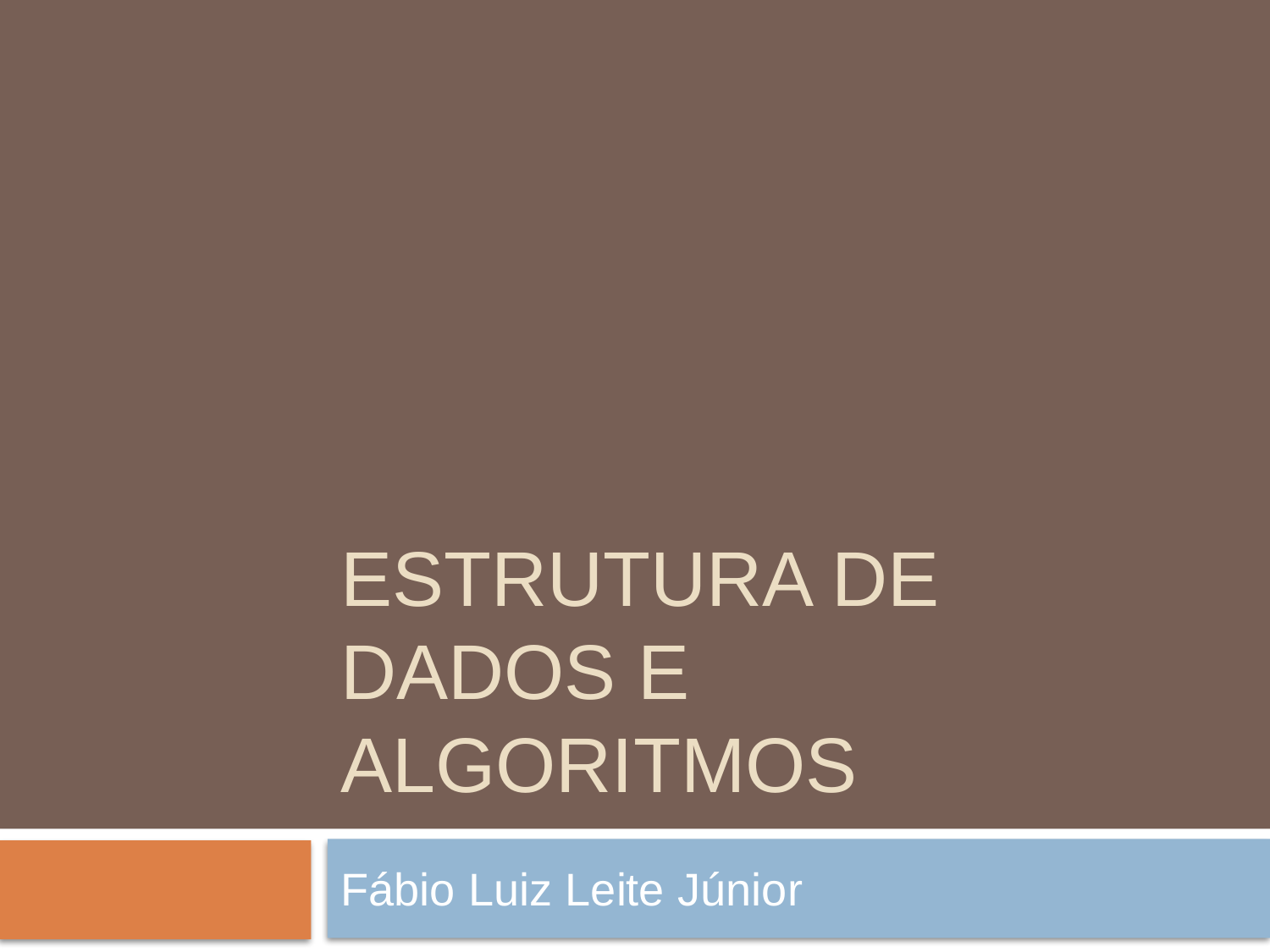

# Estrutura de dados e algoritmos
Fábio Luiz Leite Júnior